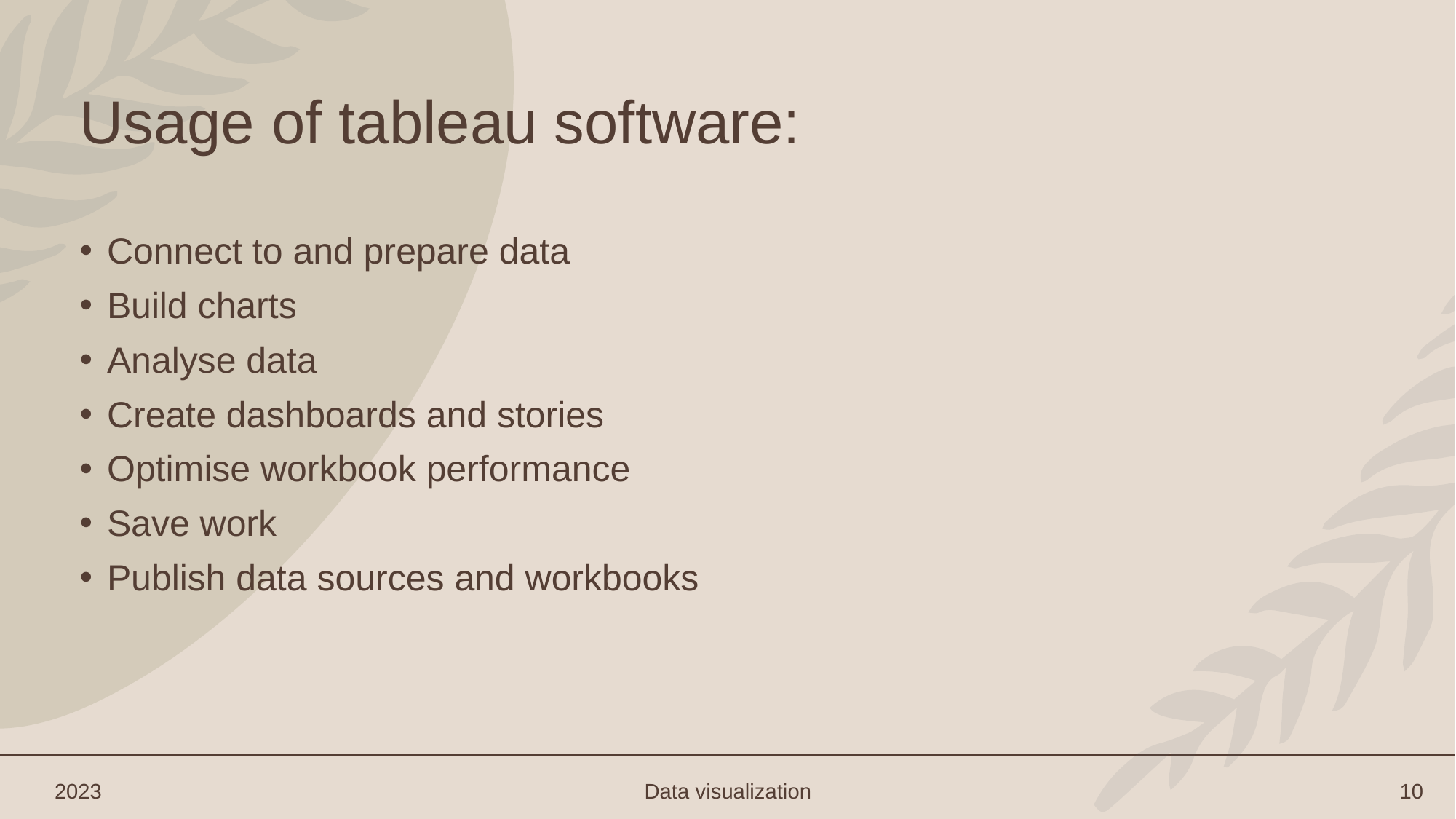

# Usage of tableau software:
Connect to and prepare data
Build charts
Analyse data
Create dashboards and stories
Optimise workbook performance
Save work
Publish data sources and workbooks
2023
Data visualization
10